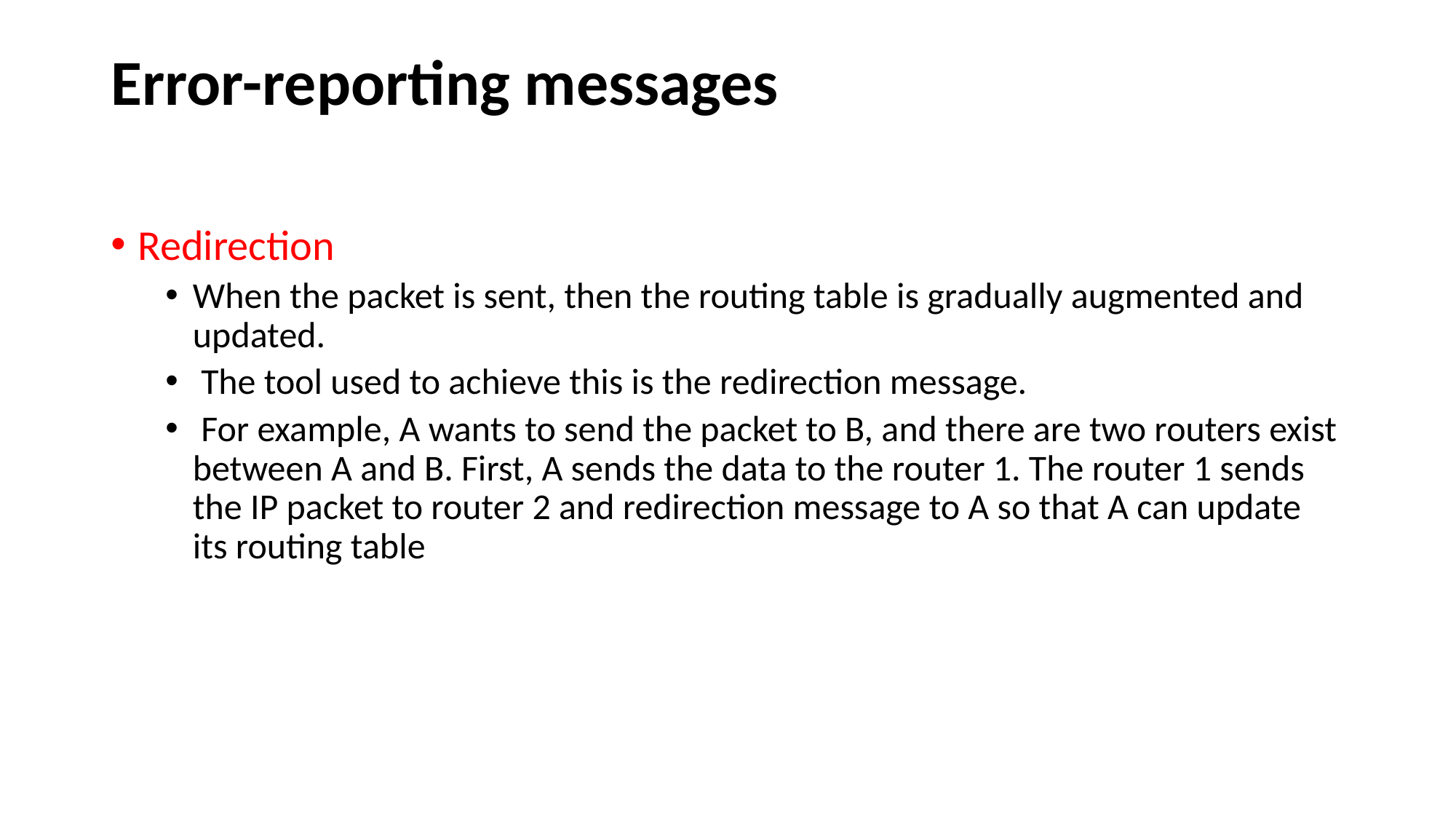

# Error-reporting messages
Redirection
When the packet is sent, then the routing table is gradually augmented and updated.
 The tool used to achieve this is the redirection message.
 For example, A wants to send the packet to B, and there are two routers exist between A and B. First, A sends the data to the router 1. The router 1 sends the IP packet to router 2 and redirection message to A so that A can update its routing table